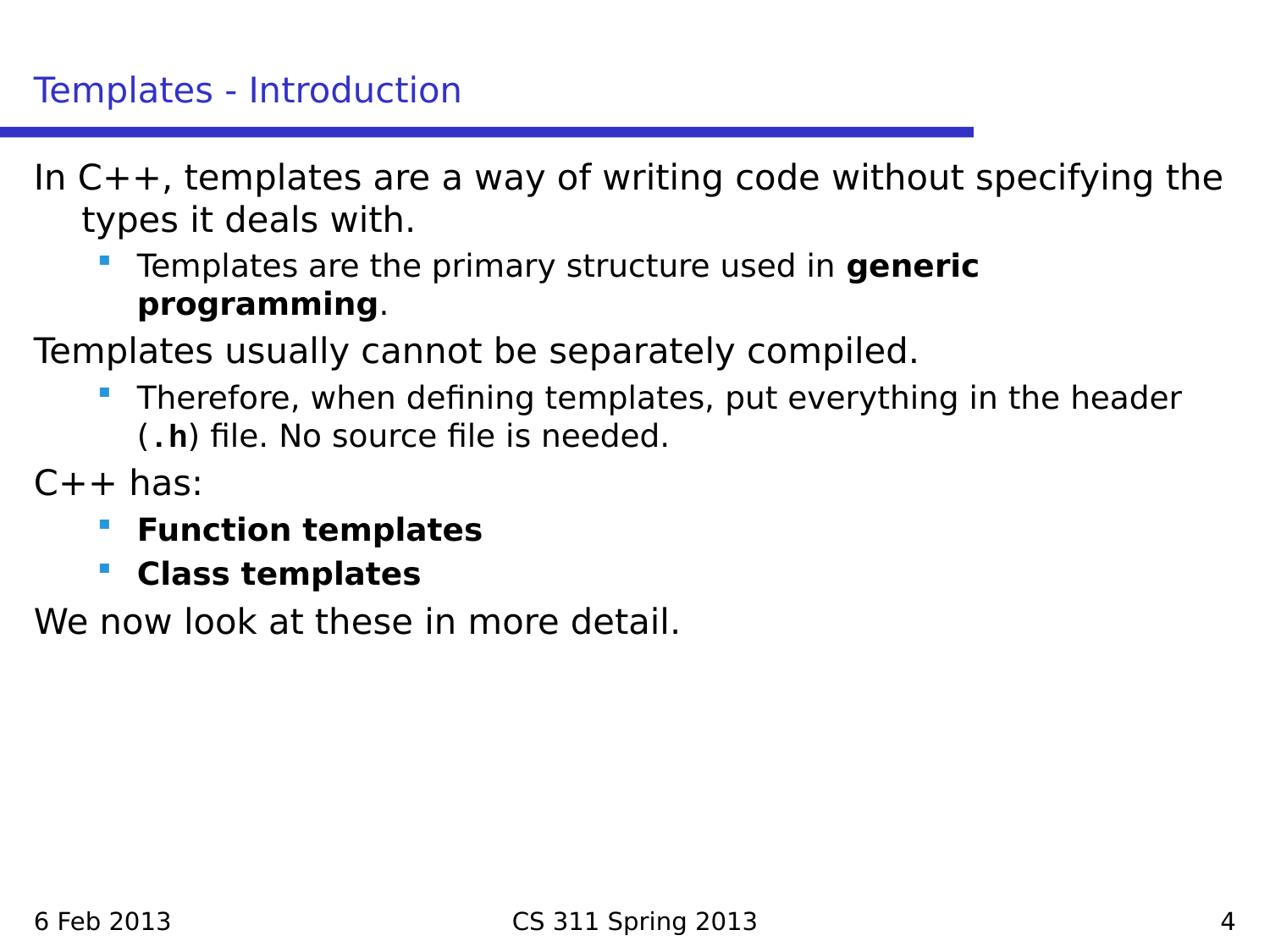

# Templates - Introduction
In C++, templates are a way of writing code without specifying the types it deals with.
Templates are the primary structure used in generic programming.
Templates usually cannot be separately compiled.
Therefore, when defining templates, put everything in the header (.h) file. No source file is needed.
C++ has:
Function templates
Class templates
We now look at these in more detail.
6 Feb 2013
CS 311 Spring 2013
4